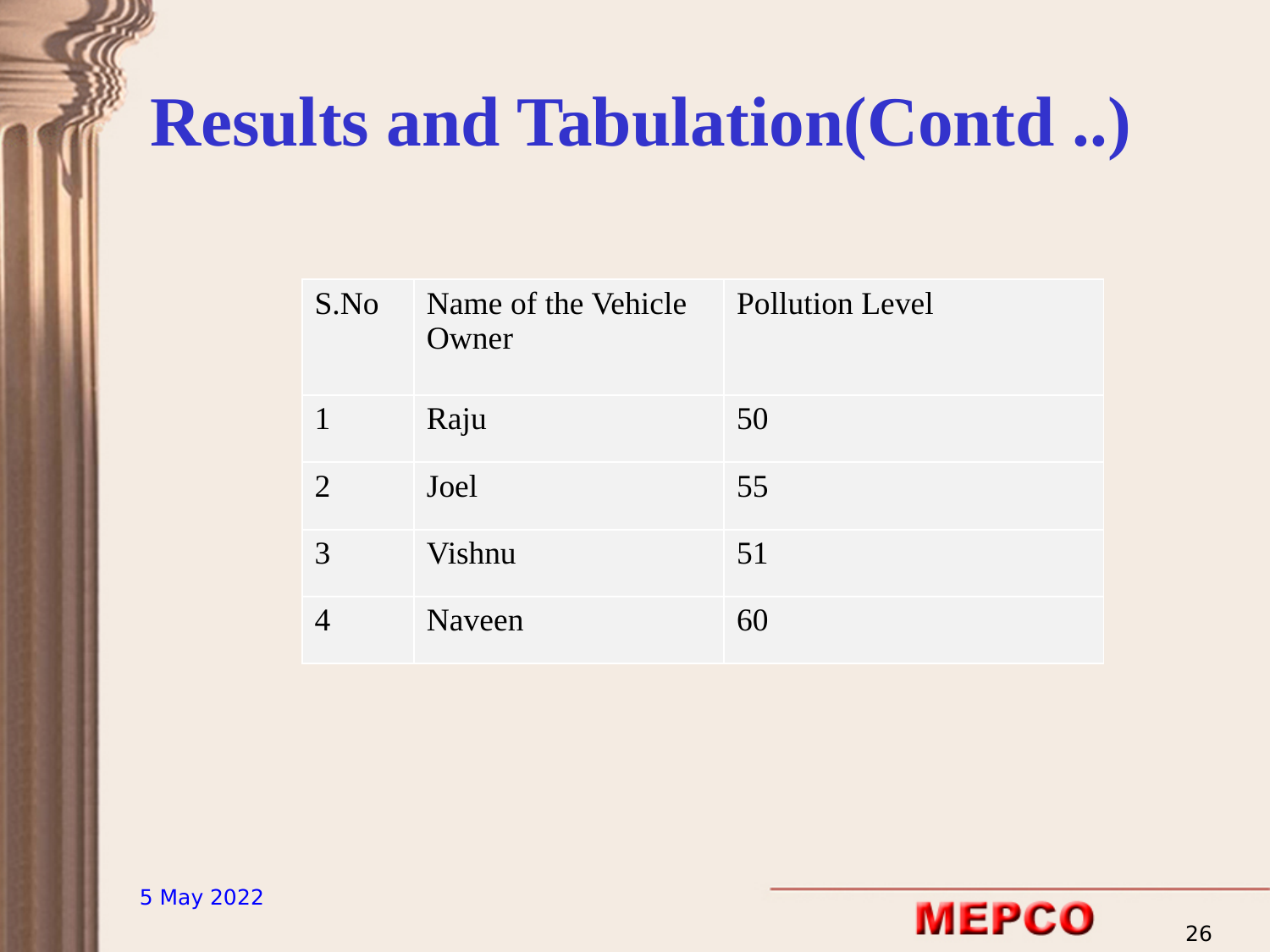

Results and Tabulation(Contd ..)
| S.No | Name of the Vehicle Owner | Pollution Level |
| --- | --- | --- |
| 1 | Raju | 50 |
| 2 | Joel | 55 |
| 3 | Vishnu | 51 |
| 4 | Naveen | 60 |